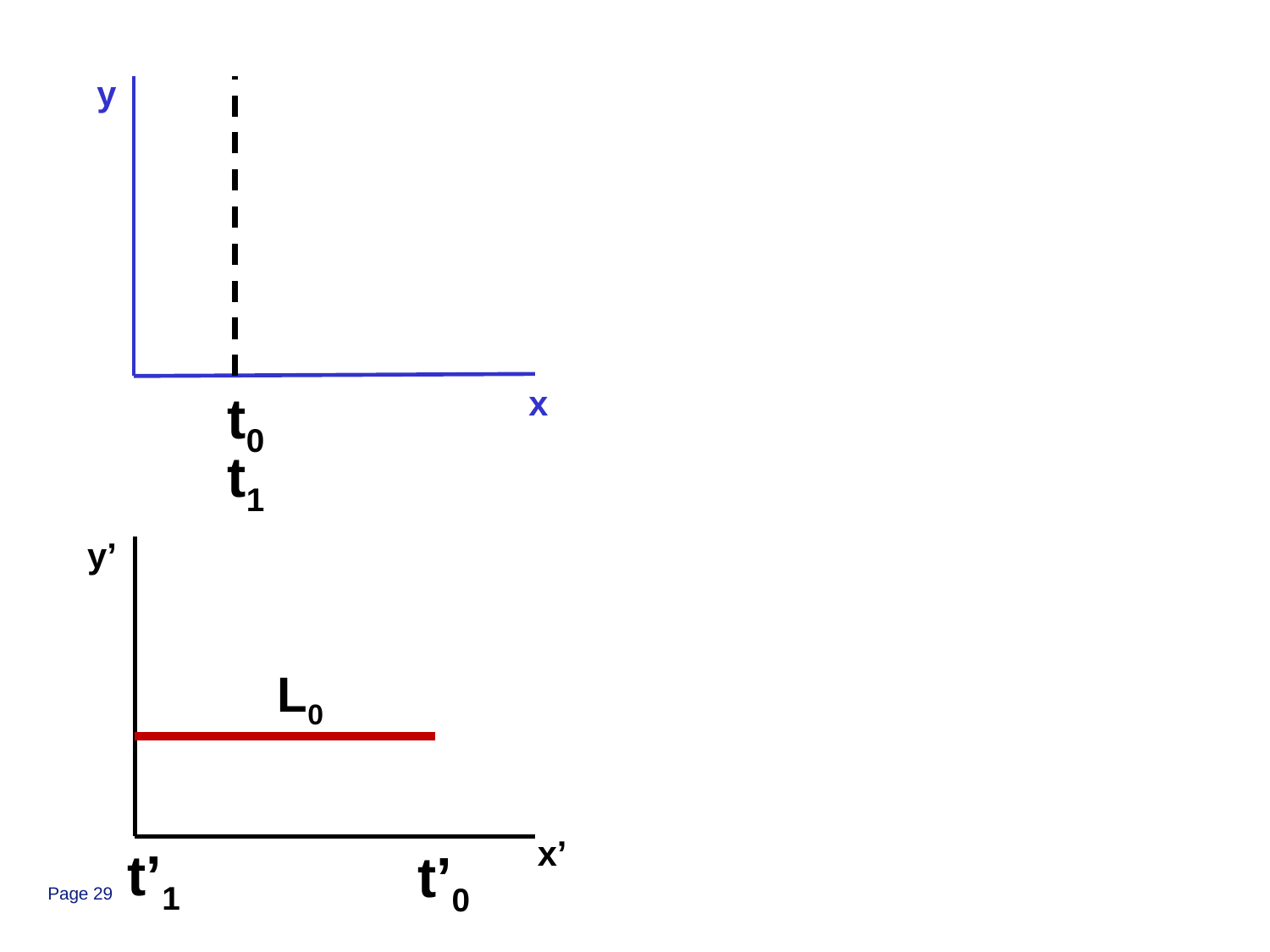

y
x
t0
t1
y’
x’
L0
t’1
t’0
Page 29